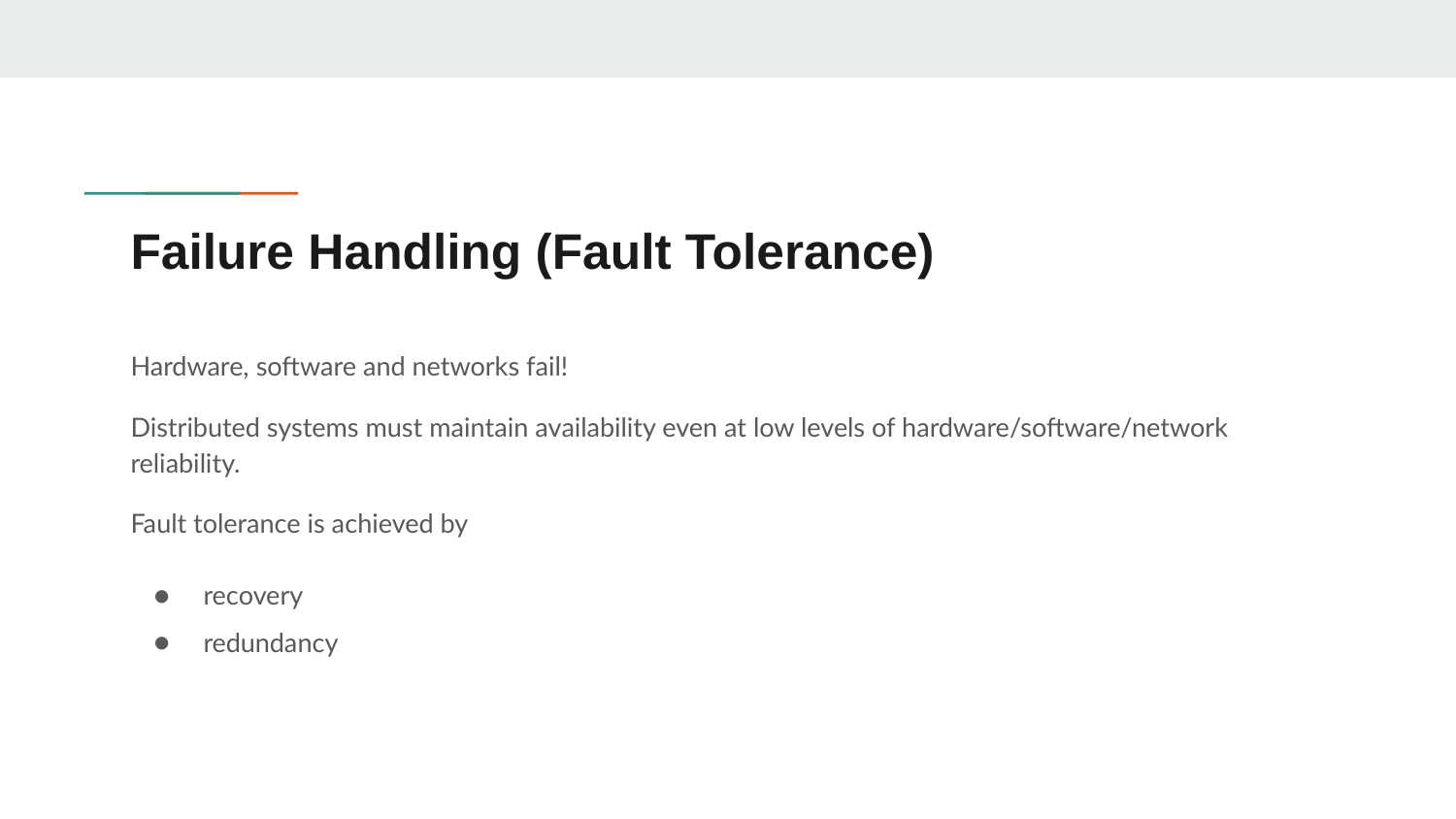

# Failure Handling (Fault Tolerance)
Hardware, software and networks fail!
Distributed systems must maintain availability even at low levels of hardware/software/network reliability.
Fault tolerance is achieved by
recovery
redundancy